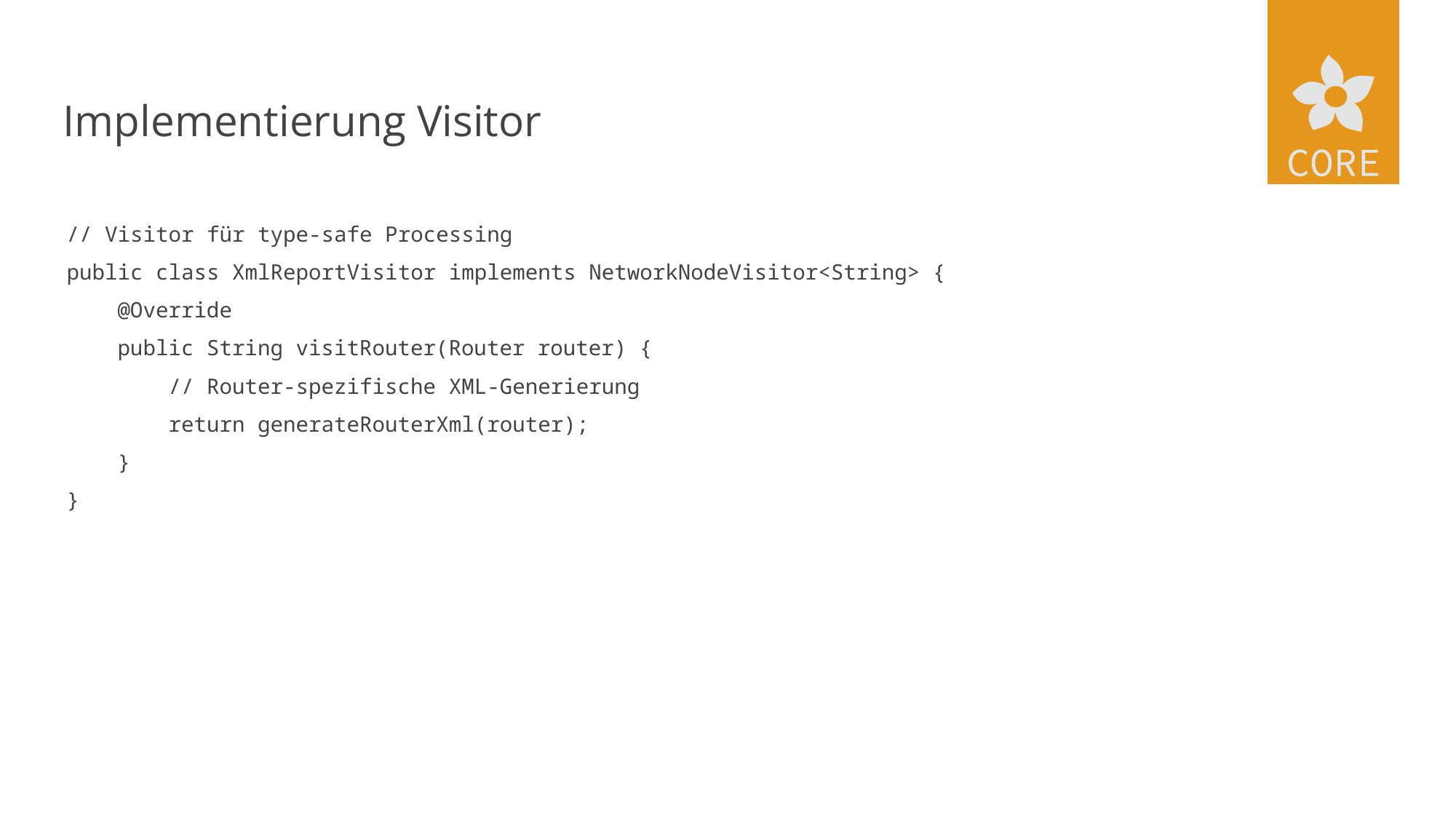

# Implementierung Visitor
// Visitor für type-safe Processing
public class XmlReportVisitor implements NetworkNodeVisitor<String> {
    @Override
    public String visitRouter(Router router) {
        // Router-spezifische XML-Generierung
        return generateRouterXml(router);
    }
}